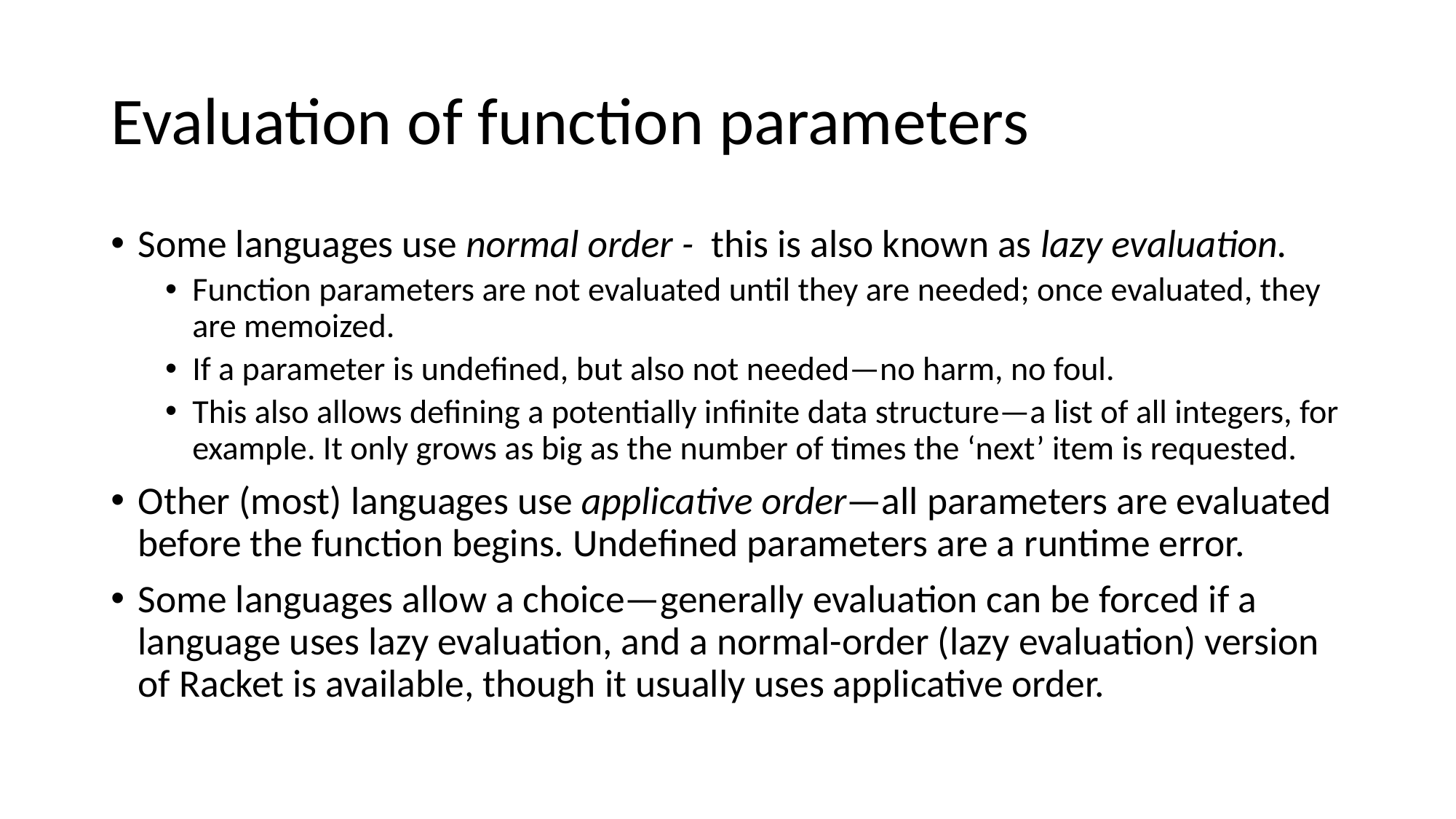

# Evaluation of function parameters
Some languages use normal order -  this is also known as lazy evaluation.
Function parameters are not evaluated until they are needed; once evaluated, they are memoized.
If a parameter is undefined, but also not needed—no harm, no foul.
This also allows defining a potentially infinite data structure—a list of all integers, for example. It only grows as big as the number of times the ‘next’ item is requested.
Other (most) languages use applicative order—all parameters are evaluated before the function begins. Undefined parameters are a runtime error.
Some languages allow a choice—generally evaluation can be forced if a language uses lazy evaluation, and a normal-order (lazy evaluation) version of Racket is available, though it usually uses applicative order.